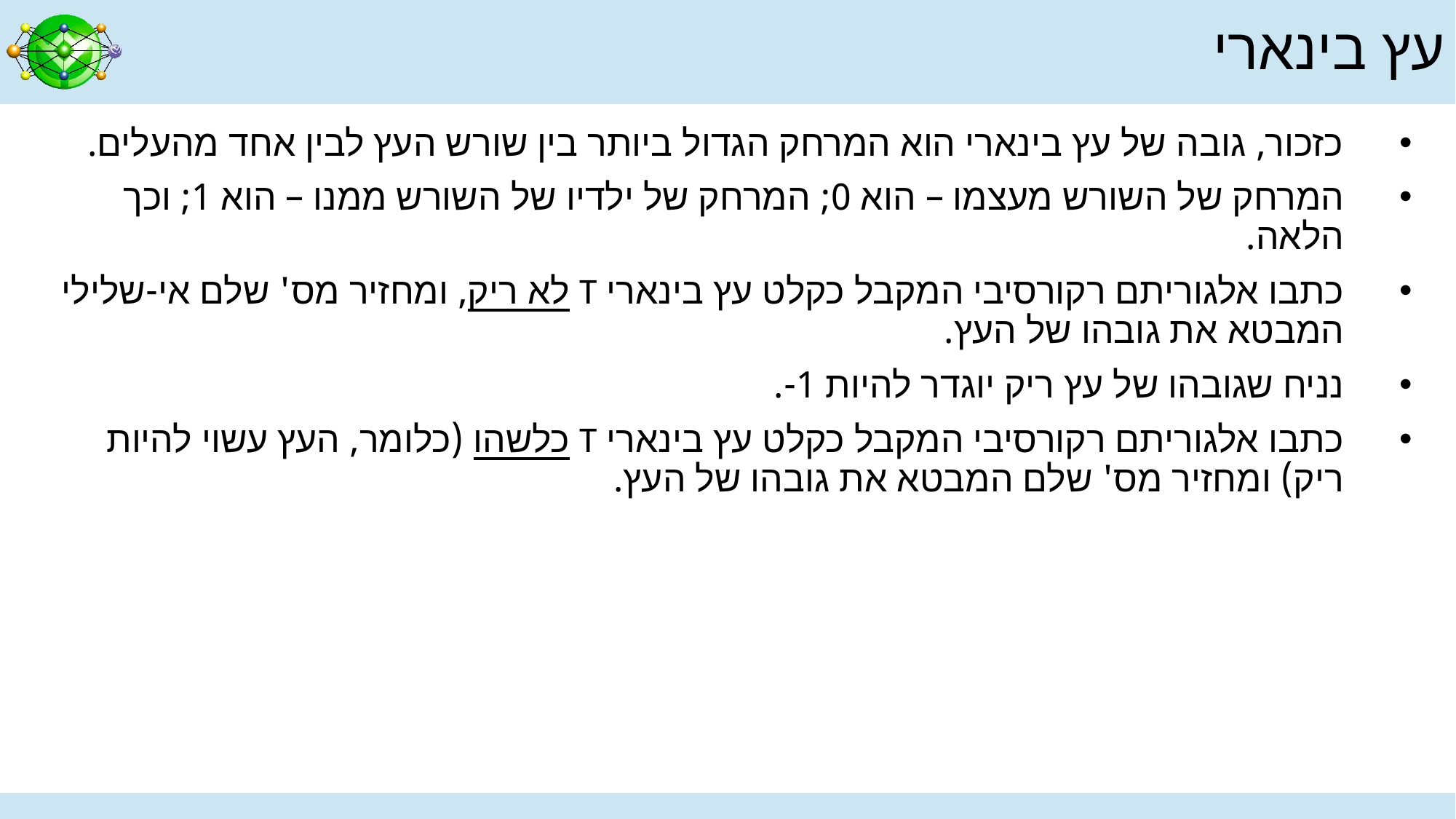

# עץ בינארי
כזכור, גובה של עץ בינארי הוא המרחק הגדול ביותר בין שורש העץ לבין אחד מהעלים.
המרחק של השורש מעצמו – הוא 0; המרחק של ילדיו של השורש ממנו – הוא 1; וכך הלאה.
כתבו אלגוריתם רקורסיבי המקבל כקלט עץ בינארי T לא ריק, ומחזיר מס' שלם אי-שלילי המבטא את גובהו של העץ.
נניח שגובהו של עץ ריק יוגדר להיות 1-.
כתבו אלגוריתם רקורסיבי המקבל כקלט עץ בינארי T כלשהו (כלומר, העץ עשוי להיות ריק) ומחזיר מס' שלם המבטא את גובהו של העץ.